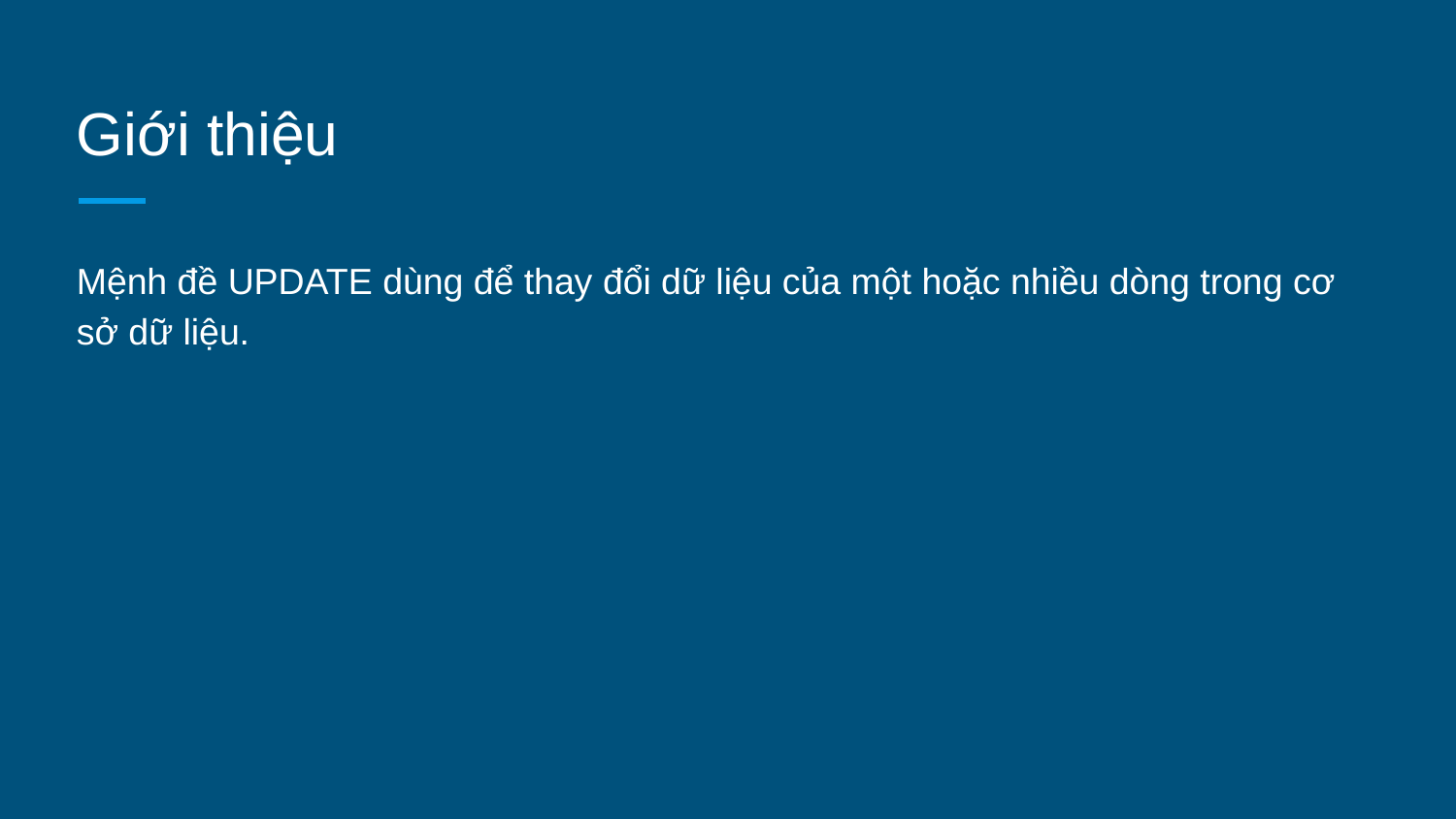

# Giới thiệu
Mệnh đề UPDATE dùng để thay đổi dữ liệu của một hoặc nhiều dòng trong cơ sở dữ liệu.